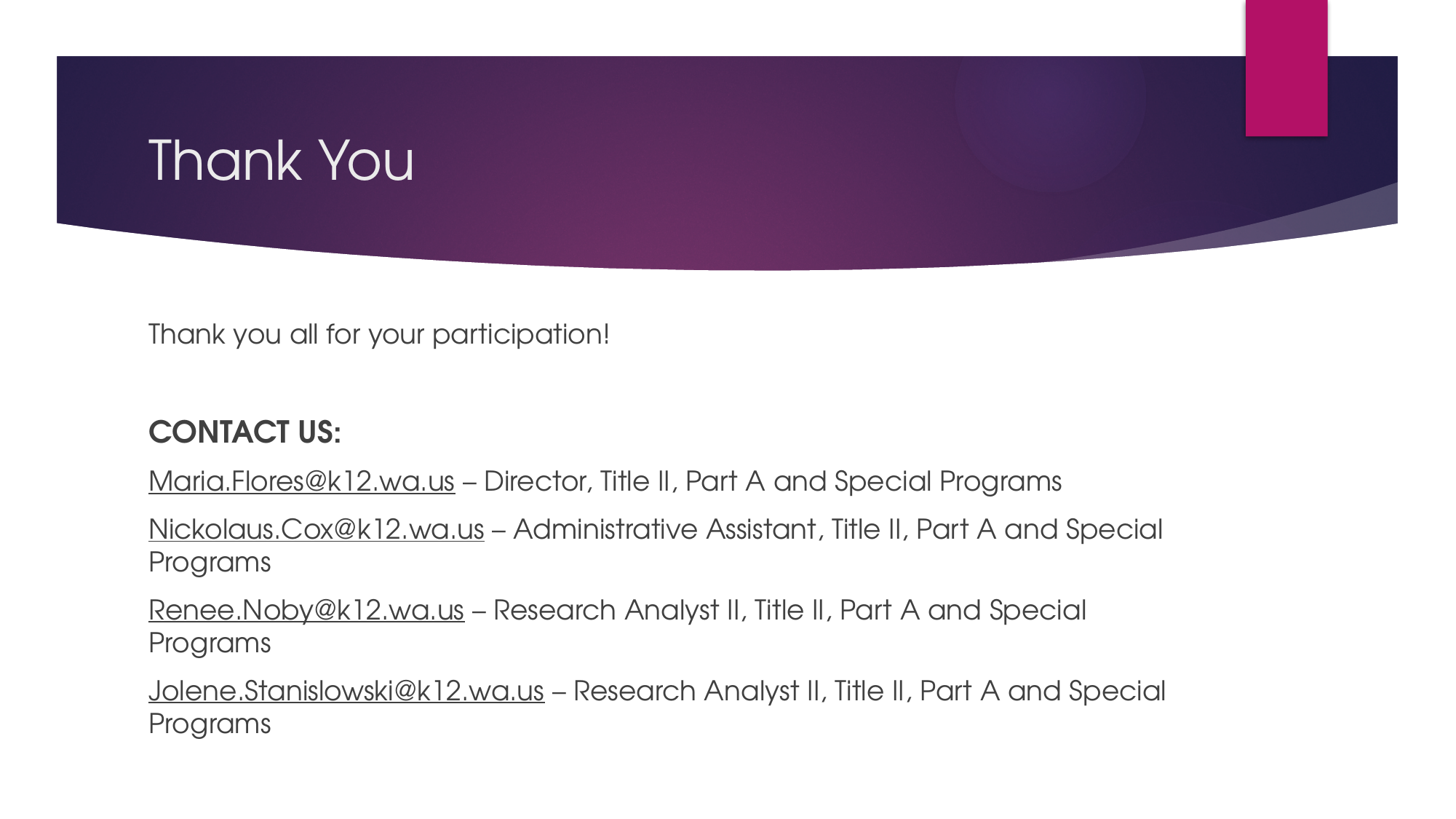

# Thank You
Thank you all for your participation!

CONTACT US:
Maria.Flores@k12.wa.us – Director, Title II, Part A and Special Programs
Nickolaus.Cox@k12.wa.us – Administrative Assistant, Title II, Part A and Special Programs
Renee.Noby@k12.wa.us – Research Analyst II, Title II, Part A and Special Programs
Jolene.Stanislowski@k12.wa.us – Research Analyst II, Title II, Part A and Special Programs